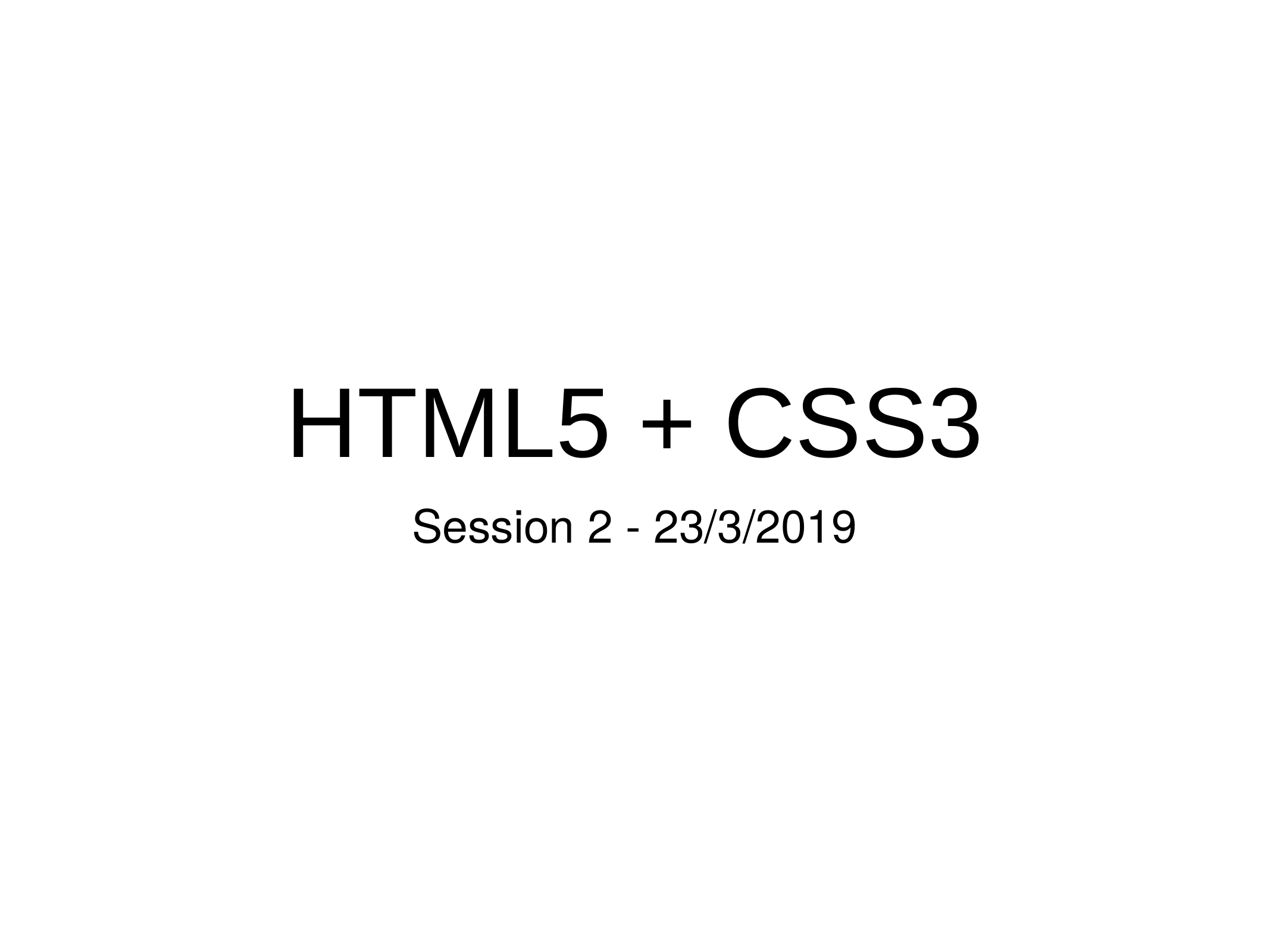

# HTML5 + CSS3
Session 2 - 23/3/2019